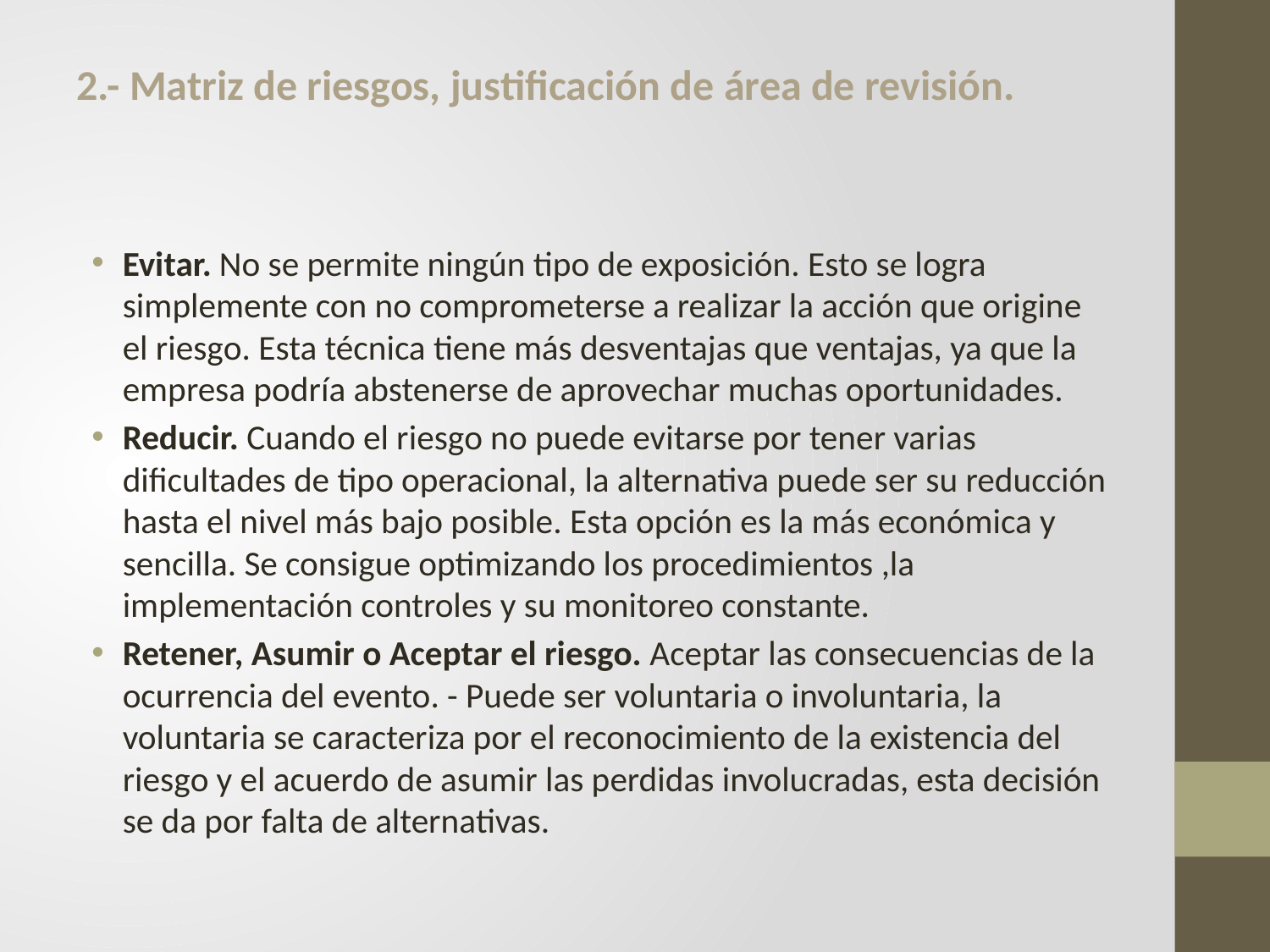

# 2.- Matriz de riesgos, justificación de área de revisión.

Evitar. No se permite ningún tipo de exposición. Esto se logra simplemente con no comprometerse a realizar la acción que origine el riesgo. Esta técnica tiene más desventajas que ventajas, ya que la empresa podría abstenerse de aprovechar muchas oportunidades.
Reducir. Cuando el riesgo no puede evitarse por tener varias dificultades de tipo operacional, la alternativa puede ser su reducción hasta el nivel más bajo posible. Esta opción es la más económica y sencilla. Se consigue optimizando los procedimientos ,la implementación controles y su monitoreo constante.
Retener, Asumir o Aceptar el riesgo. Aceptar las consecuencias de la ocurrencia del evento. - Puede ser voluntaria o involuntaria, la voluntaria se caracteriza por el reconocimiento de la existencia del riesgo y el acuerdo de asumir las perdidas involucradas, esta decisión se da por falta de alternativas.